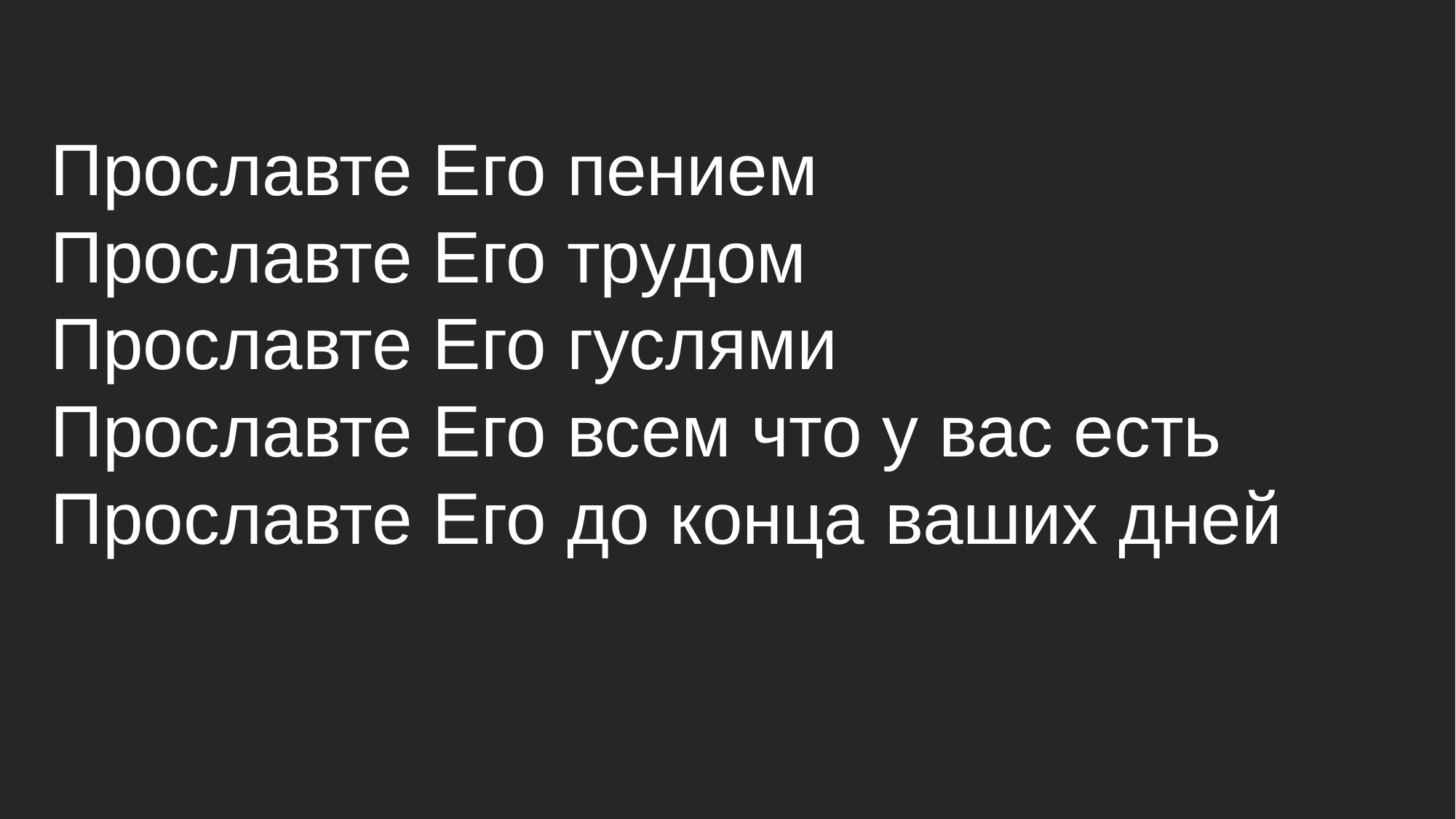

Прославте Его пением
Прославте Его трудом
Прославте Его гуслями
Прославте Его всем что у вас есть
Прославте Его до конца ваших дней